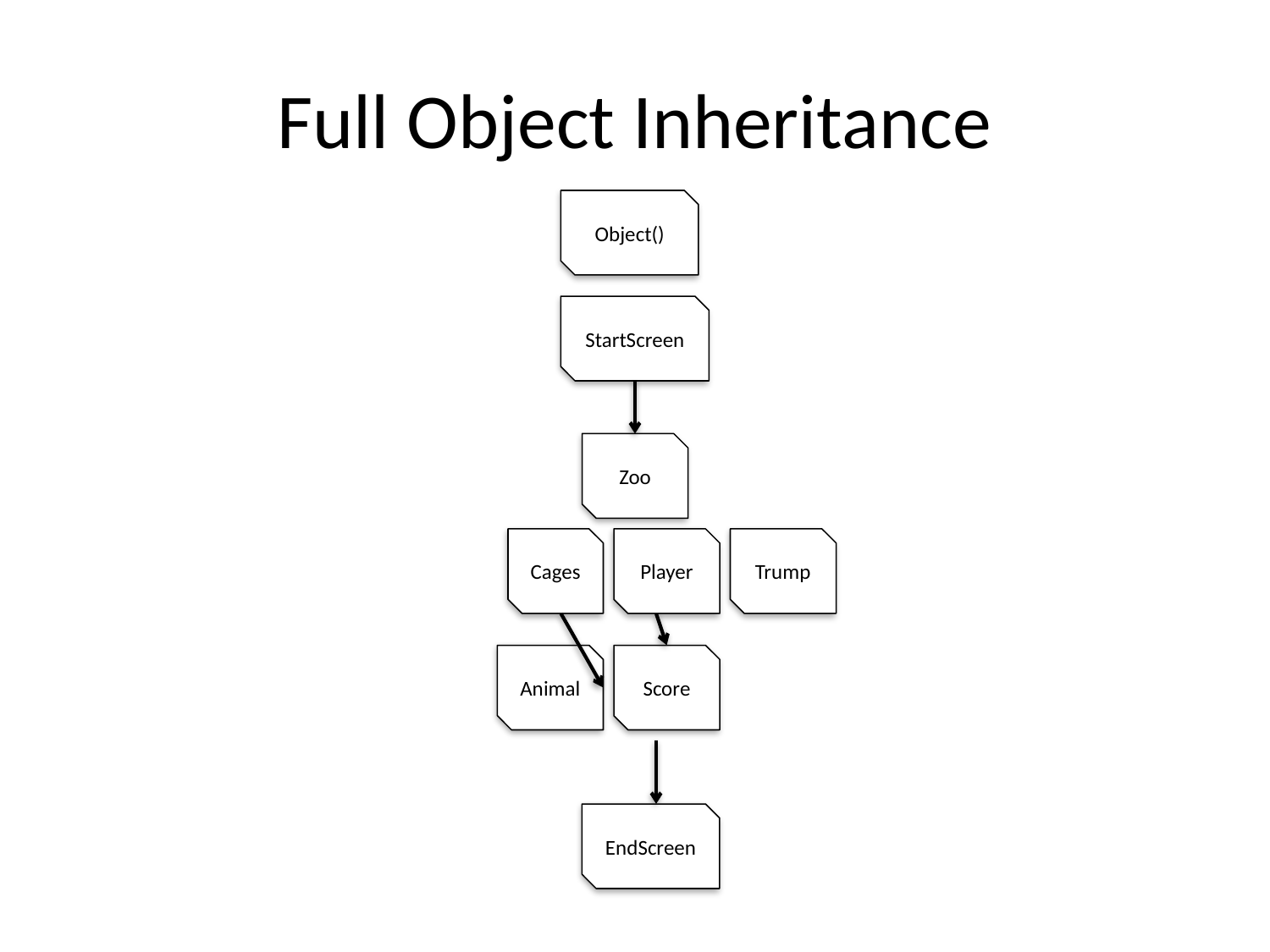

# Full Object Inheritance
Object()
StartScreen
Zoo
Cages
Player
Trump
Animal
Score
EndScreen